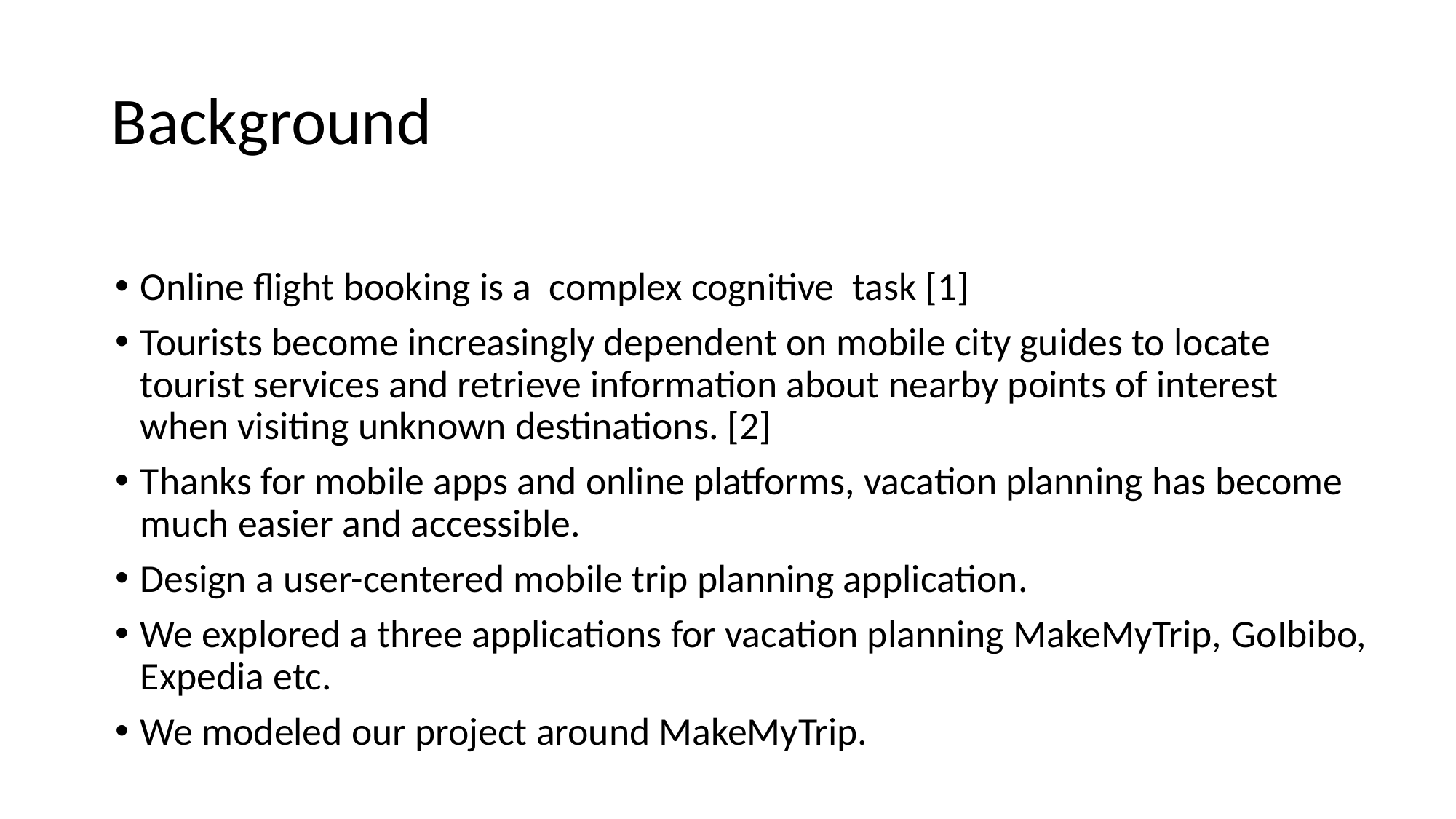

# Background

Online flight booking is a  complex cognitive  task [1]
Tourists become increasingly dependent on mobile city guides to locate tourist services and retrieve information about nearby points of interest when visiting unknown destinations. [2]
Thanks for mobile apps and online platforms, vacation planning has become much easier and accessible.
Design a user-centered mobile trip planning application.
We explored a three applications for vacation planning MakeMyTrip, GoIbibo, Expedia etc.
We modeled our project around MakeMyTrip.